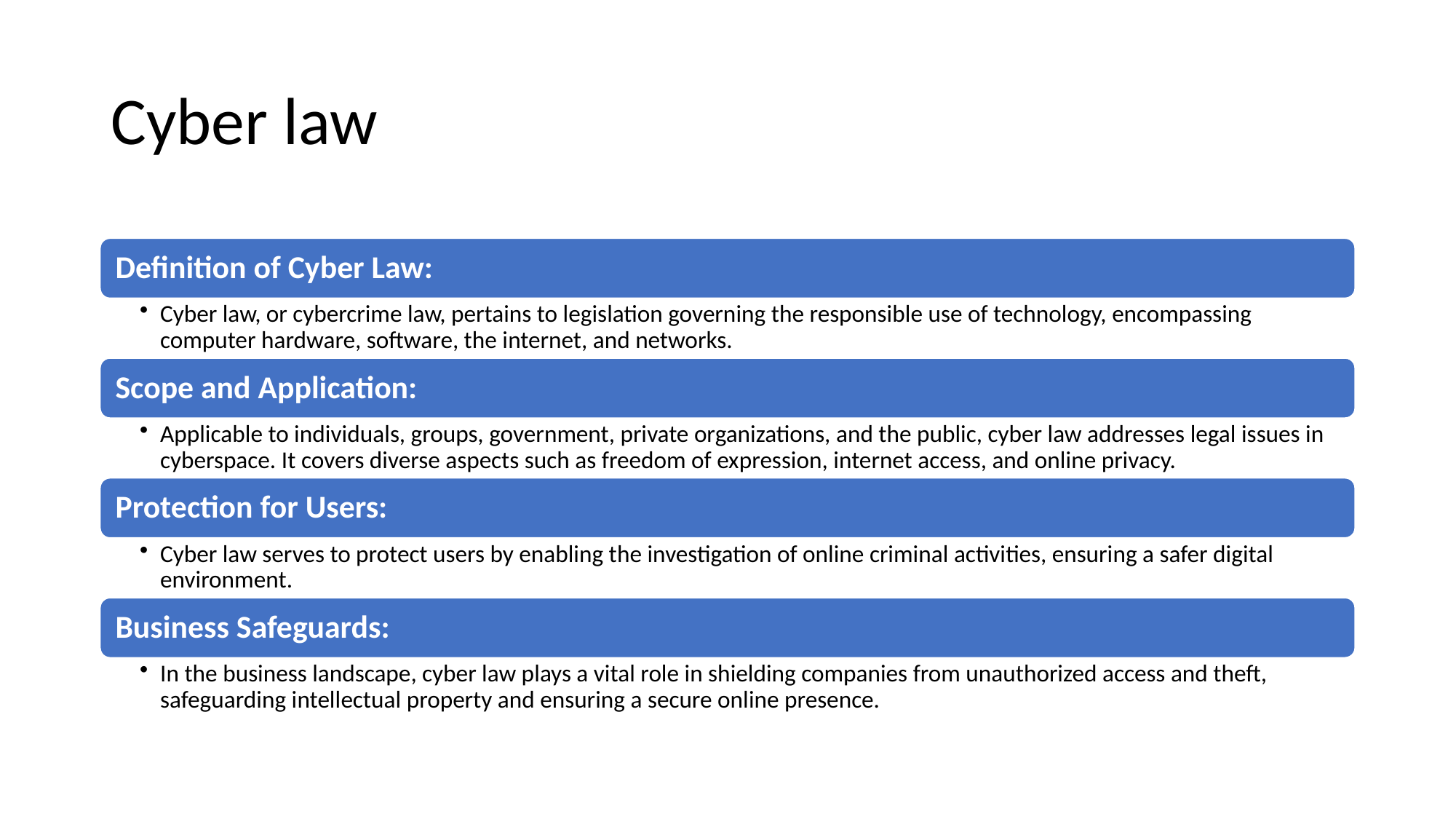

# Cyber law
Definition of Cyber Law:
Cyber law, or cybercrime law, pertains to legislation governing the responsible use of technology, encompassing computer hardware, software, the internet, and networks.
Scope and Application:
Applicable to individuals, groups, government, private organizations, and the public, cyber law addresses legal issues in cyberspace. It covers diverse aspects such as freedom of expression, internet access, and online privacy.
Protection for Users:
Cyber law serves to protect users by enabling the investigation of online criminal activities, ensuring a safer digital environment.
Business Safeguards:
In the business landscape, cyber law plays a vital role in shielding companies from unauthorized access and theft, safeguarding intellectual property and ensuring a secure online presence.